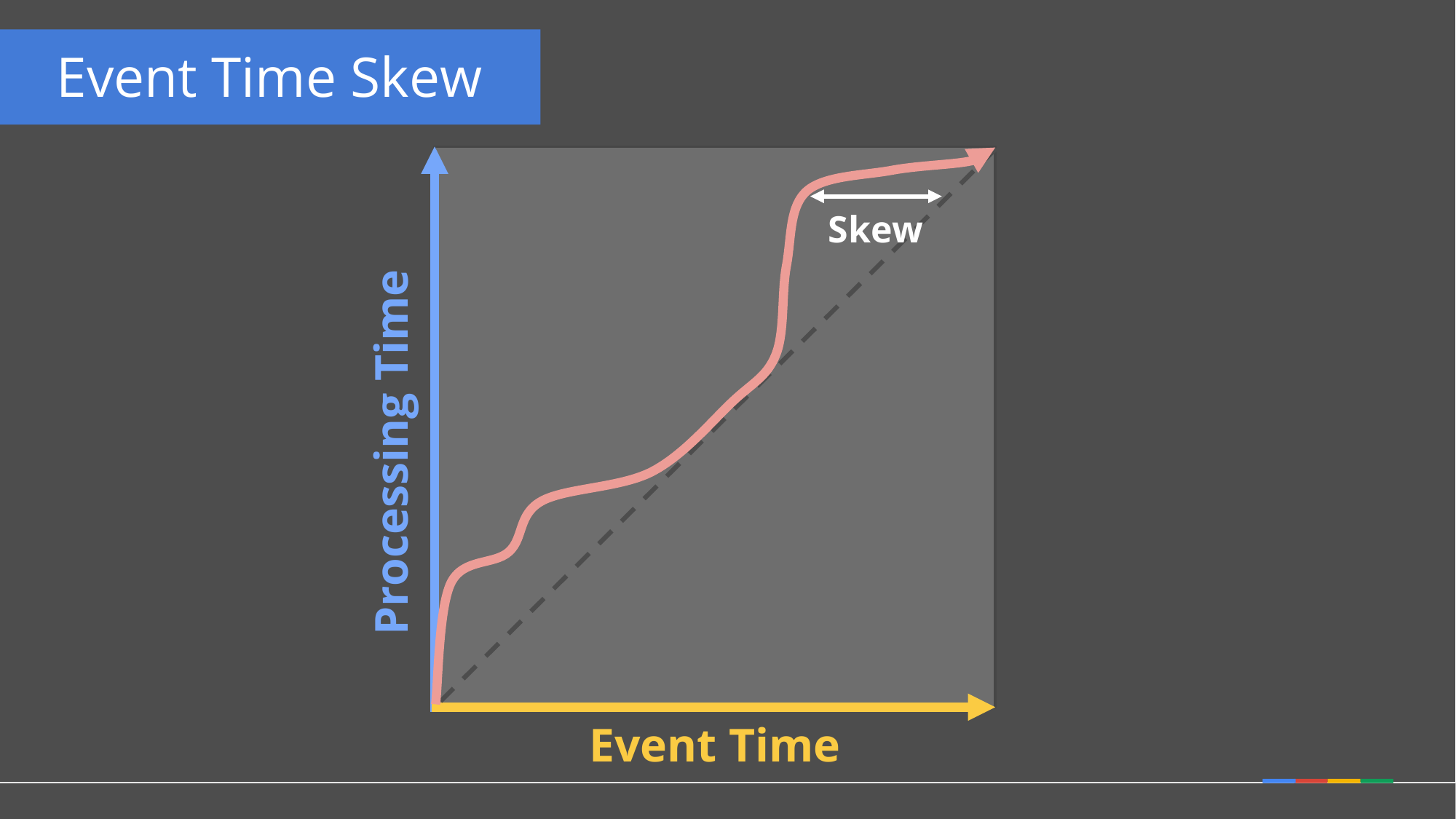

Event Time Skew

Skew
Processing Time
Event Time